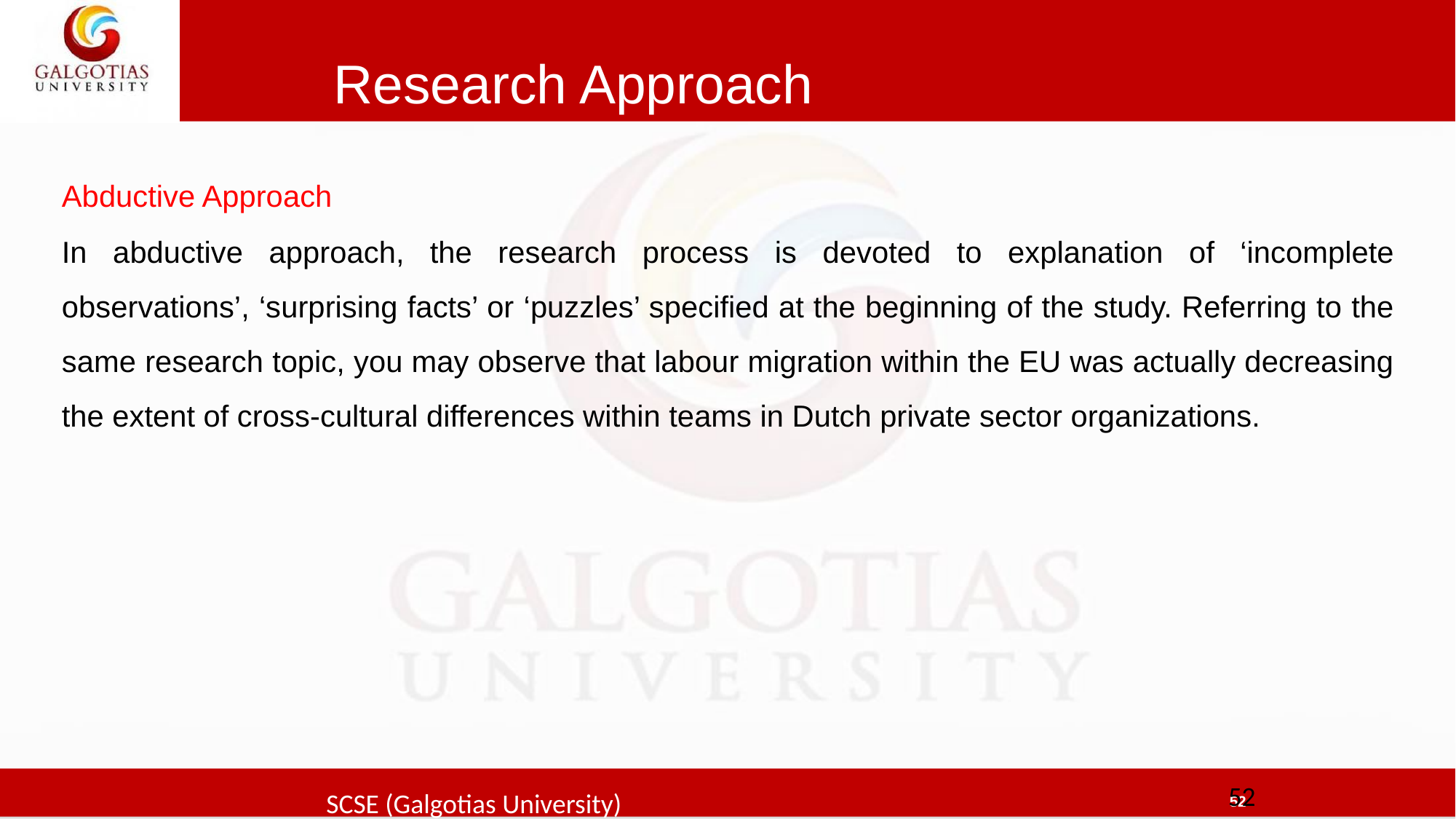

# Research Approach
Abductive Approach
In abductive approach, the research process is devoted to explanation of ‘incomplete observations’, ‘surprising facts’ or ‘puzzles’ specified at the beginning of the study. Referring to the same research topic, you may observe that labour migration within the EU was actually decreasing the extent of cross-cultural differences within teams in Dutch private sector organizations.
52
SCSE (Galgotias University)
52